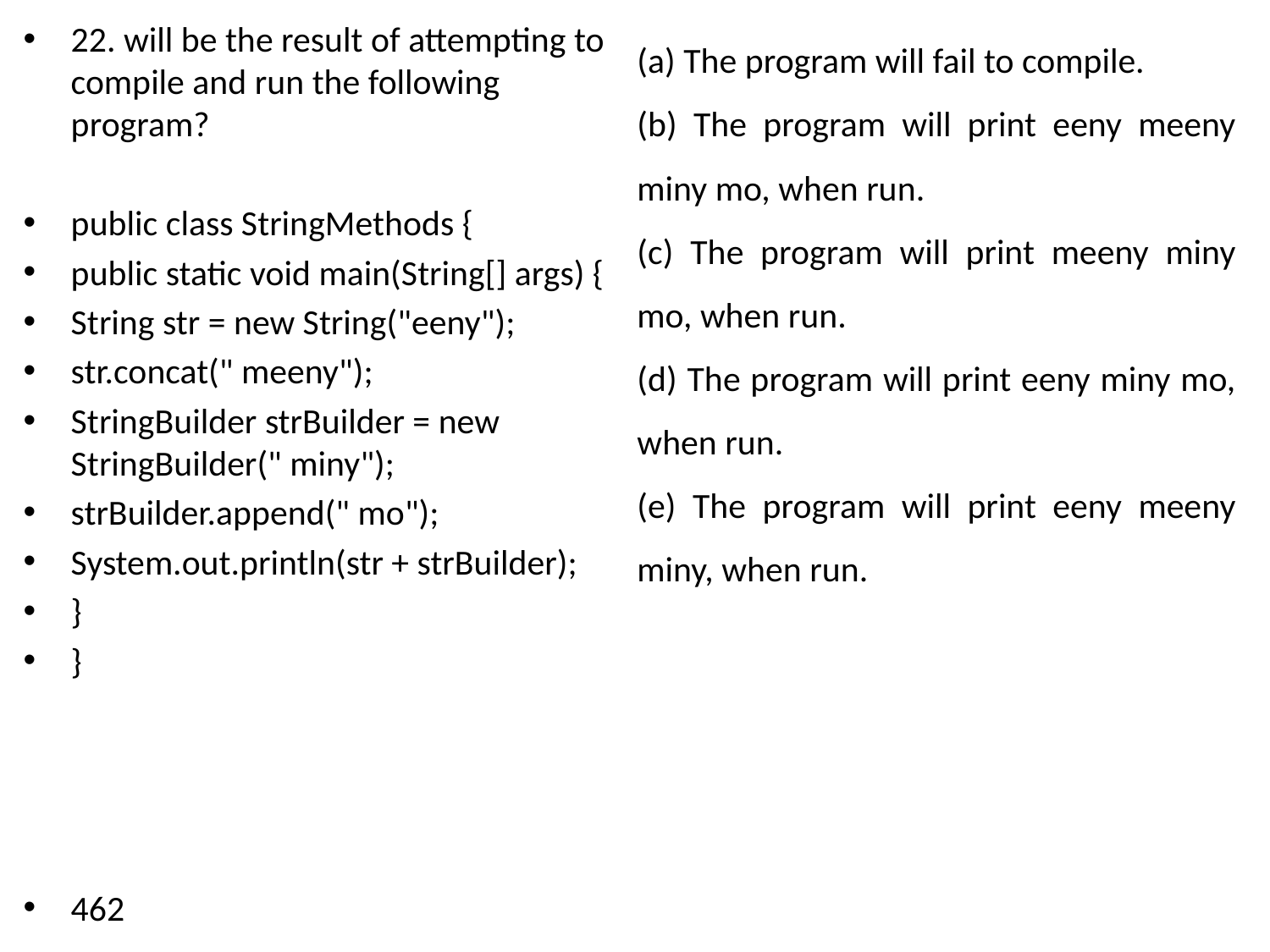

22. will be the result of attempting to compile and run the following program?

public class StringMethods {
public static void main(String[] args) {
String str = new String("eeny");
str.concat(" meeny");
StringBuilder strBuilder = new StringBuilder(" miny");
strBuilder.append(" mo");
System.out.println(str + strBuilder);
}
}

462
(a) The program will fail to compile.
(b) The program will print eeny meeny miny mo, when run.
(c) The program will print meeny miny mo, when run.
(d) The program will print eeny miny mo, when run.
(e) The program will print eeny meeny miny, when run.